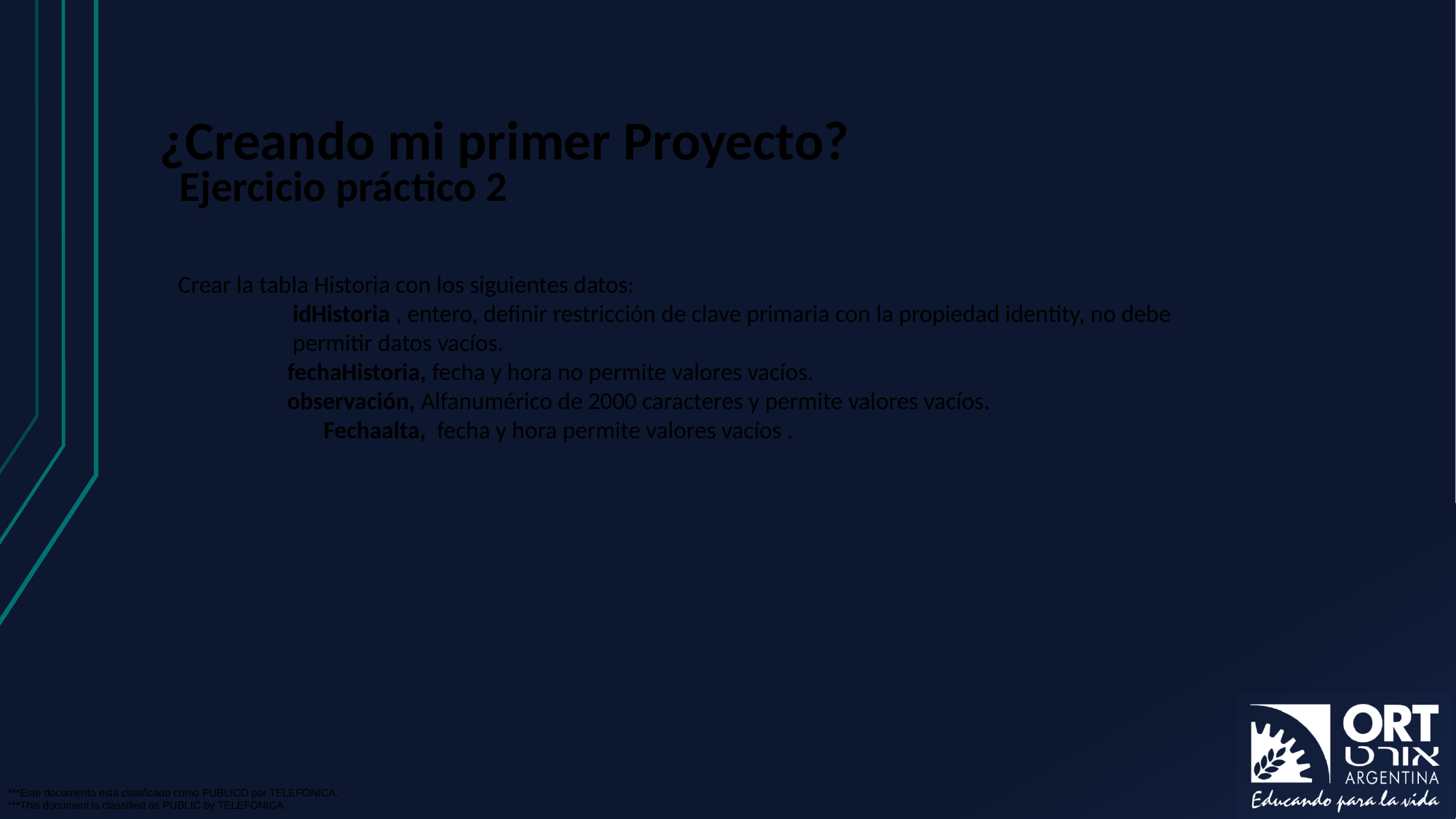

# ¿Creando mi primer Proyecto?
Ejercicio práctico 2
Crear la tabla Historia con los siguientes datos:
	 idHistoria , entero, definir restricción de clave primaria con la propiedad identity, no debe     	 permitir datos vacíos.
	fechaHistoria, fecha y hora no permite valores vacíos.
	observación, Alfanumérico de 2000 caracteres y permite valores vacíos.
Fechaalta,  fecha y hora permite valores vacíos .